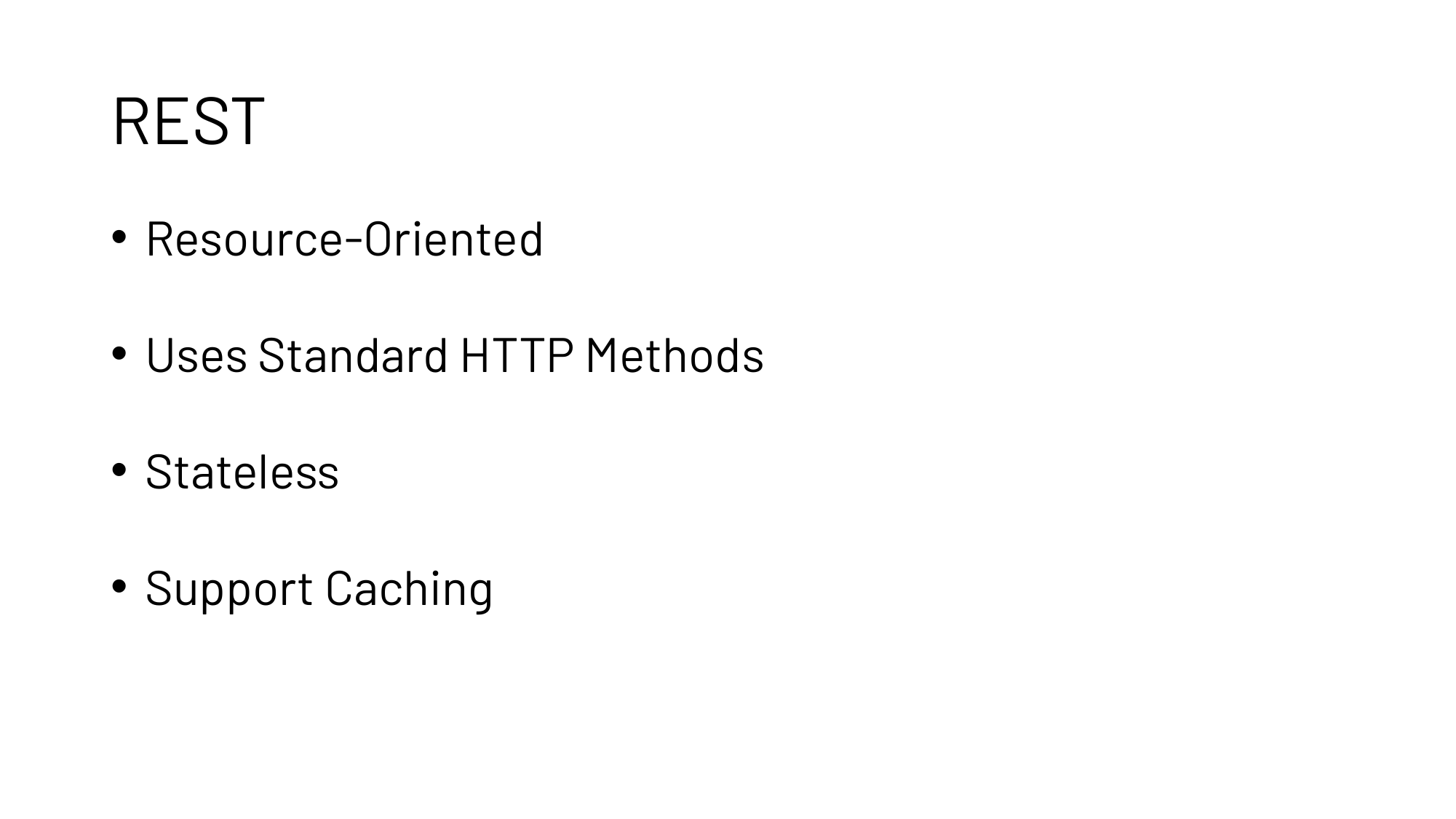

# REST
Resource-Oriented

Uses Standard HTTP Methods

Stateless

Support Caching